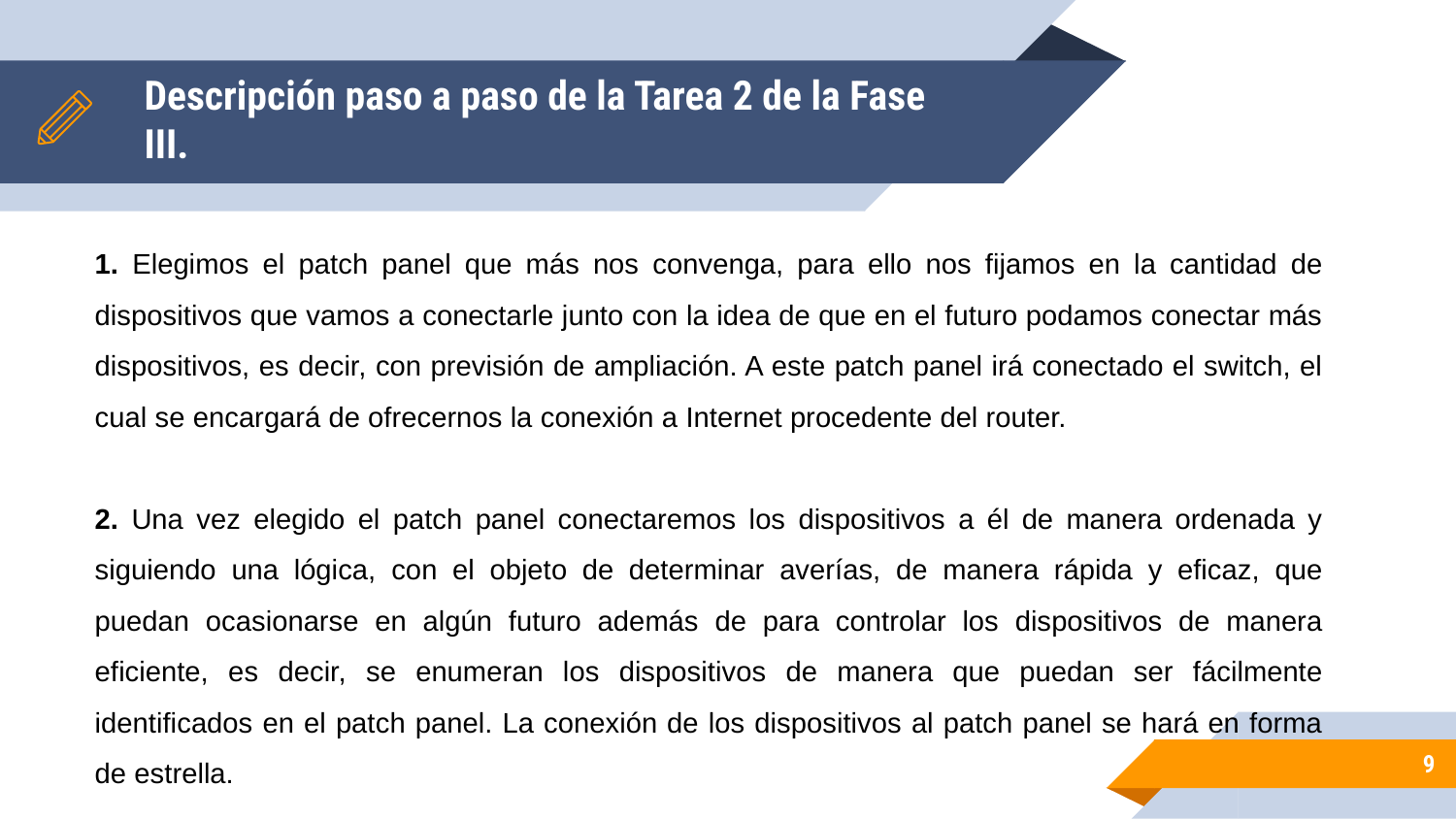

# Descripción paso a paso de la Tarea 2 de la Fase III.

1. Elegimos el patch panel que más nos convenga, para ello nos fijamos en la cantidad de dispositivos que vamos a conectarle junto con la idea de que en el futuro podamos conectar más dispositivos, es decir, con previsión de ampliación. A este patch panel irá conectado el switch, el cual se encargará de ofrecernos la conexión a Internet procedente del router.

2. Una vez elegido el patch panel conectaremos los dispositivos a él de manera ordenada y siguiendo una lógica, con el objeto de determinar averías, de manera rápida y eficaz, que puedan ocasionarse en algún futuro además de para controlar los dispositivos de manera eficiente, es decir, se enumeran los dispositivos de manera que puedan ser fácilmente identificados en el patch panel. La conexión de los dispositivos al patch panel se hará en forma de estrella.

9